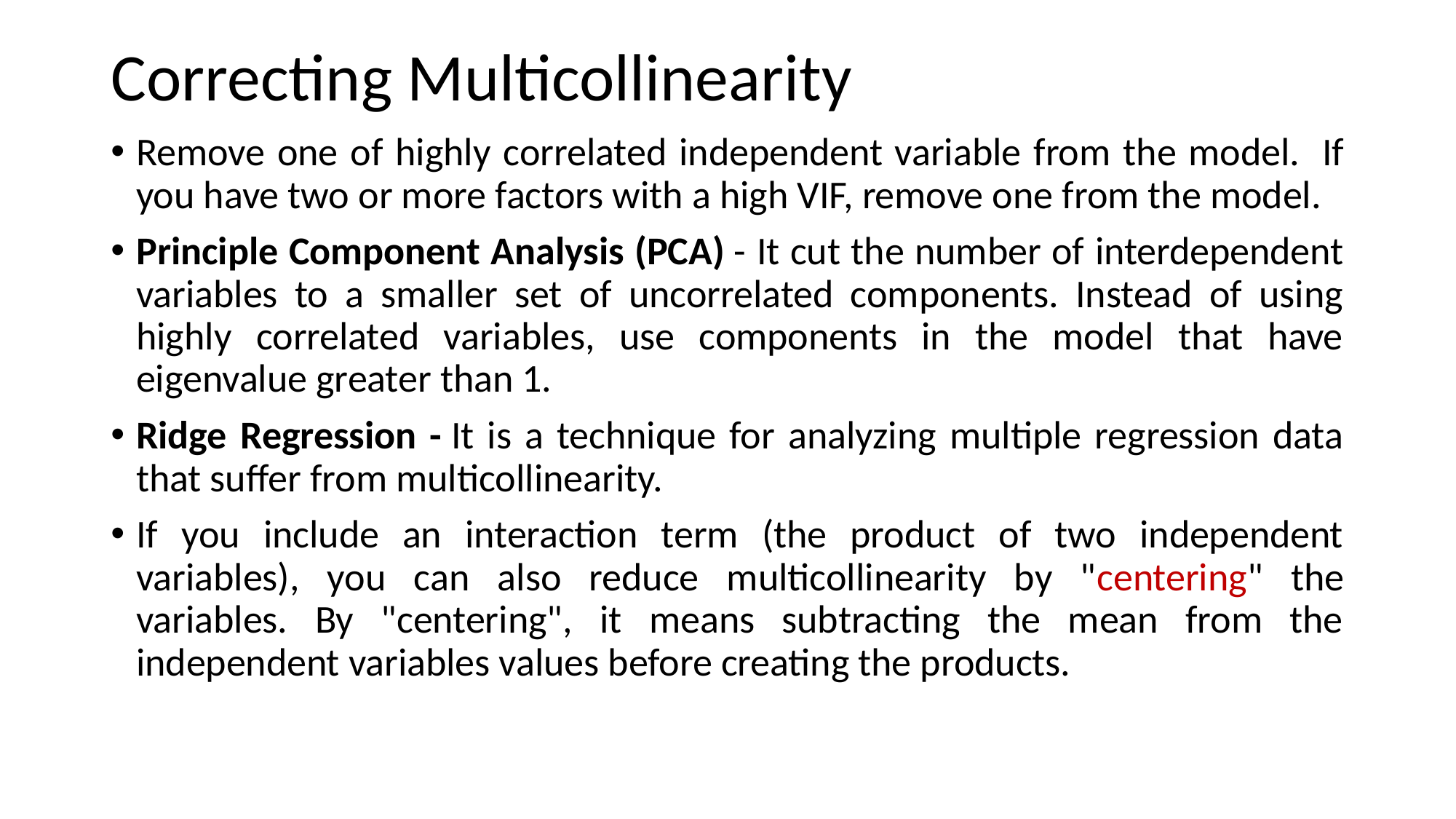

# Correcting Multicollinearity
Remove one of highly correlated independent variable from the model.  If you have two or more factors with a high VIF, remove one from the model.
Principle Component Analysis (PCA) - It cut the number of interdependent variables to a smaller set of uncorrelated components. Instead of using highly correlated variables, use components in the model that have eigenvalue greater than 1.
Ridge Regression - It is a technique for analyzing multiple regression data that suffer from multicollinearity.
If you include an interaction term (the product of two independent variables), you can also reduce multicollinearity by "centering" the variables. By "centering", it means subtracting the mean from the independent variables values before creating the products.